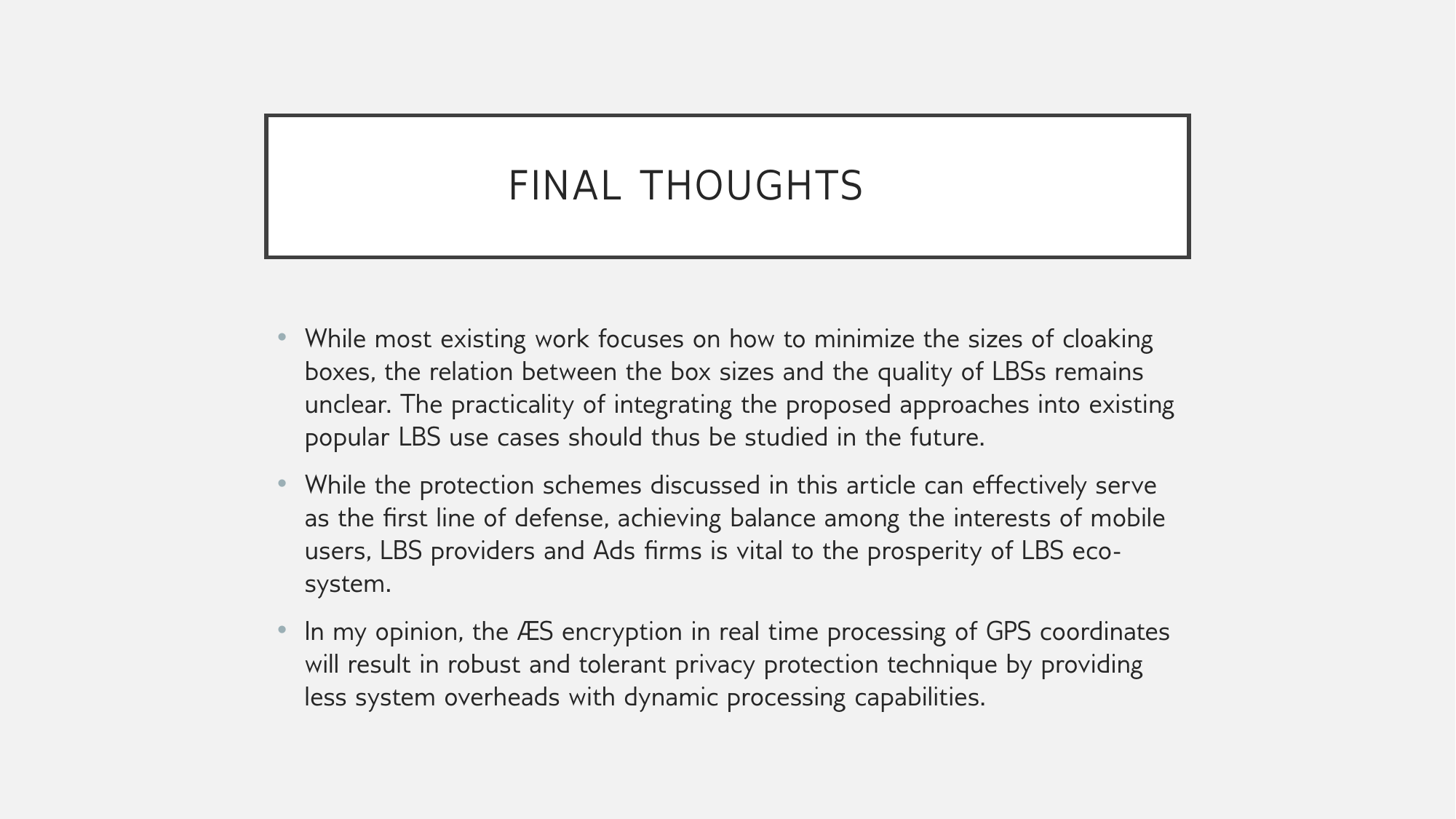

# Final thoughts
While most existing work focuses on how to minimize the sizes of cloaking boxes, the relation between the box sizes and the quality of LBSs remains unclear. The practicality of integrating the proposed approaches into existing popular LBS use cases should thus be studied in the future.
While the protection schemes discussed in this article can effectively serve as the first line of defense, achieving balance among the interests of mobile users, LBS providers and Ads firms is vital to the prosperity of LBS eco-system.
In my opinion, the AES encryption in real time processing of GPS coordinates will result in robust and tolerant privacy protection technique by providing less system overheads with dynamic processing capabilities.